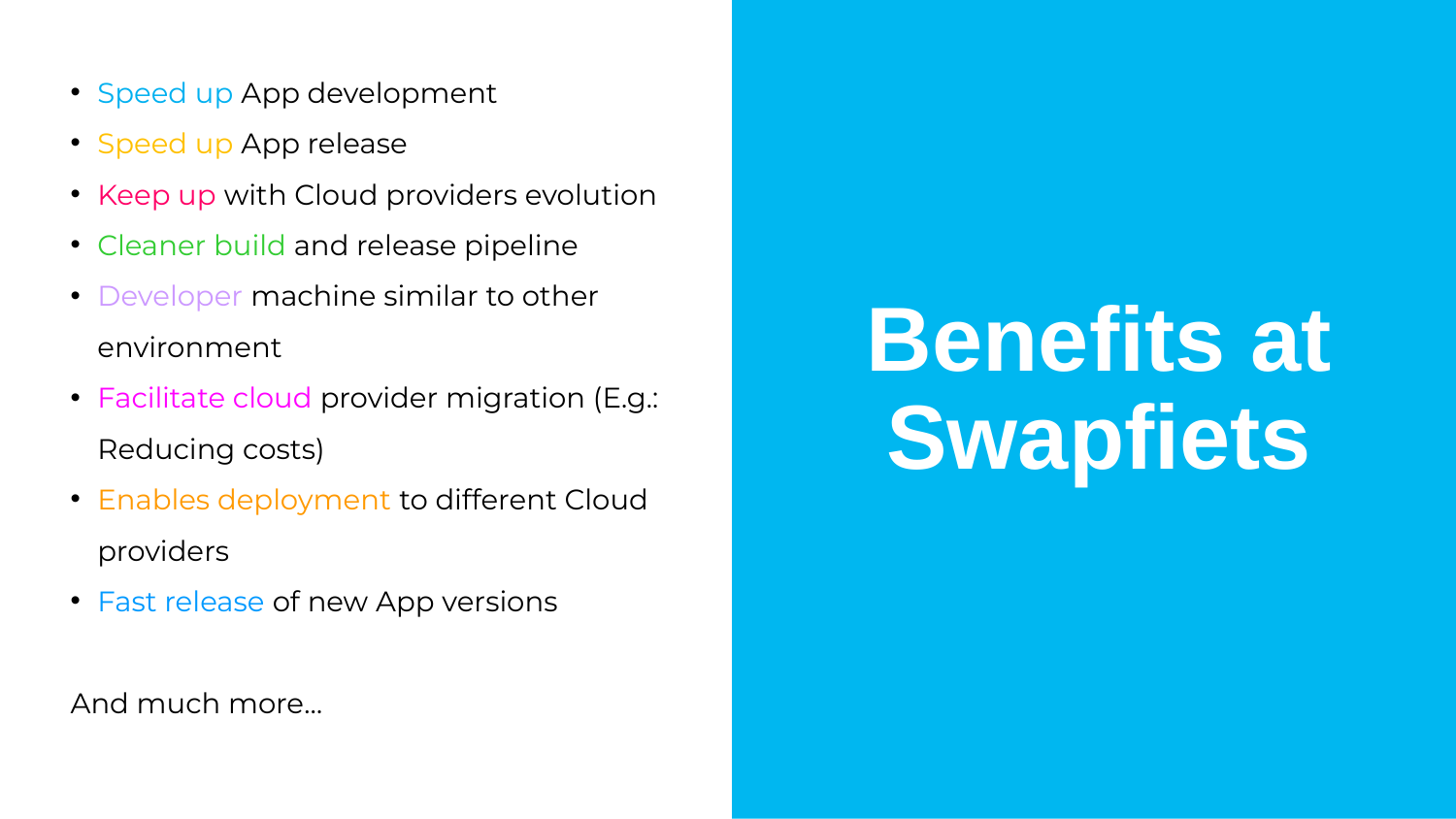

Speed up App development
Speed up App release
Keep up with Cloud providers evolution
Cleaner build and release pipeline
Developer machine similar to other environment
Facilitate cloud provider migration (E.g.: Reducing costs)
Enables deployment to different Cloud providers
Fast release of new App versions

And much more…
# Benefits at Swapfiets